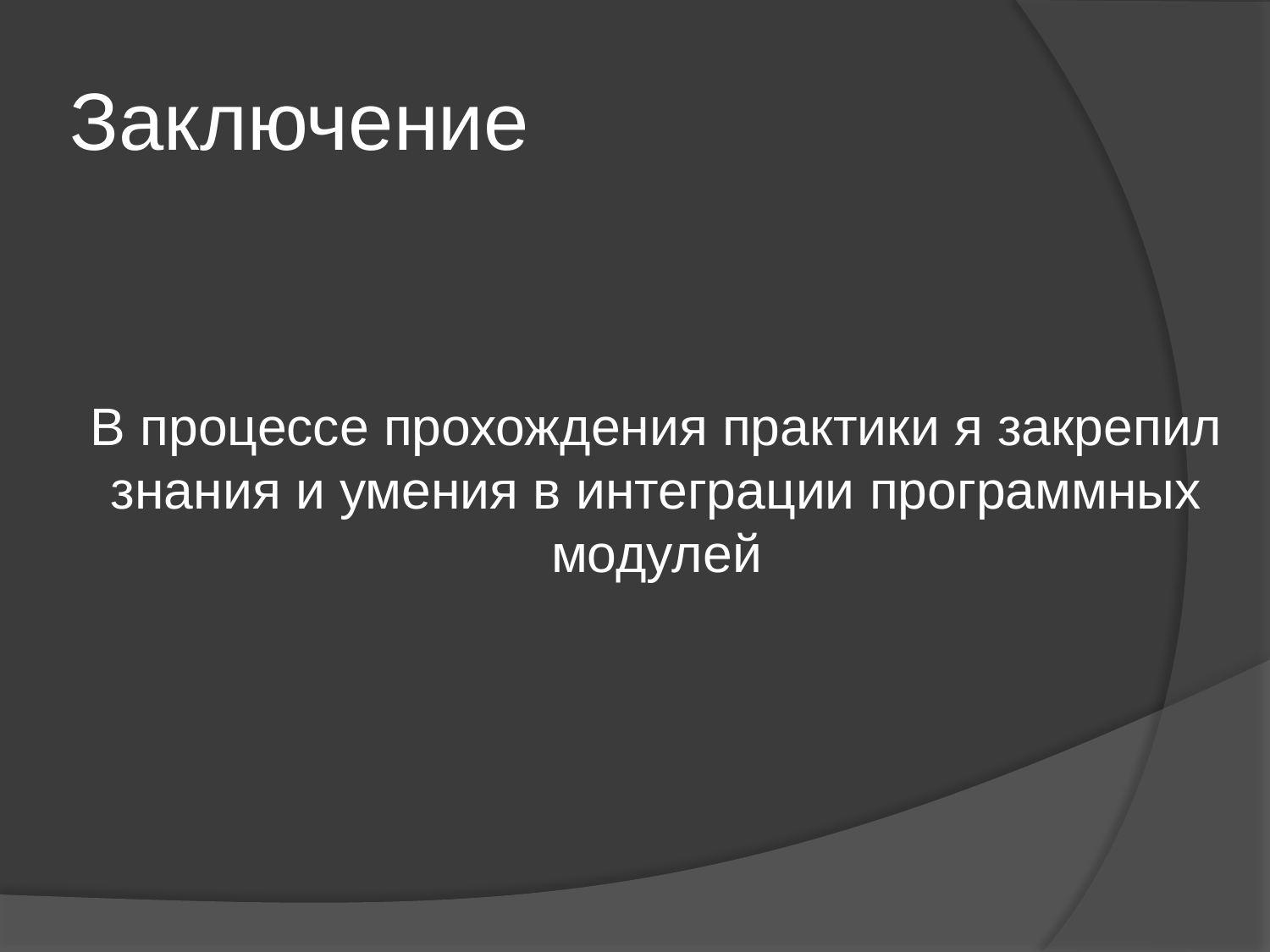

# Заключение
В процессе прохождения практики я закрепил знания и умения в интеграции программных модулей